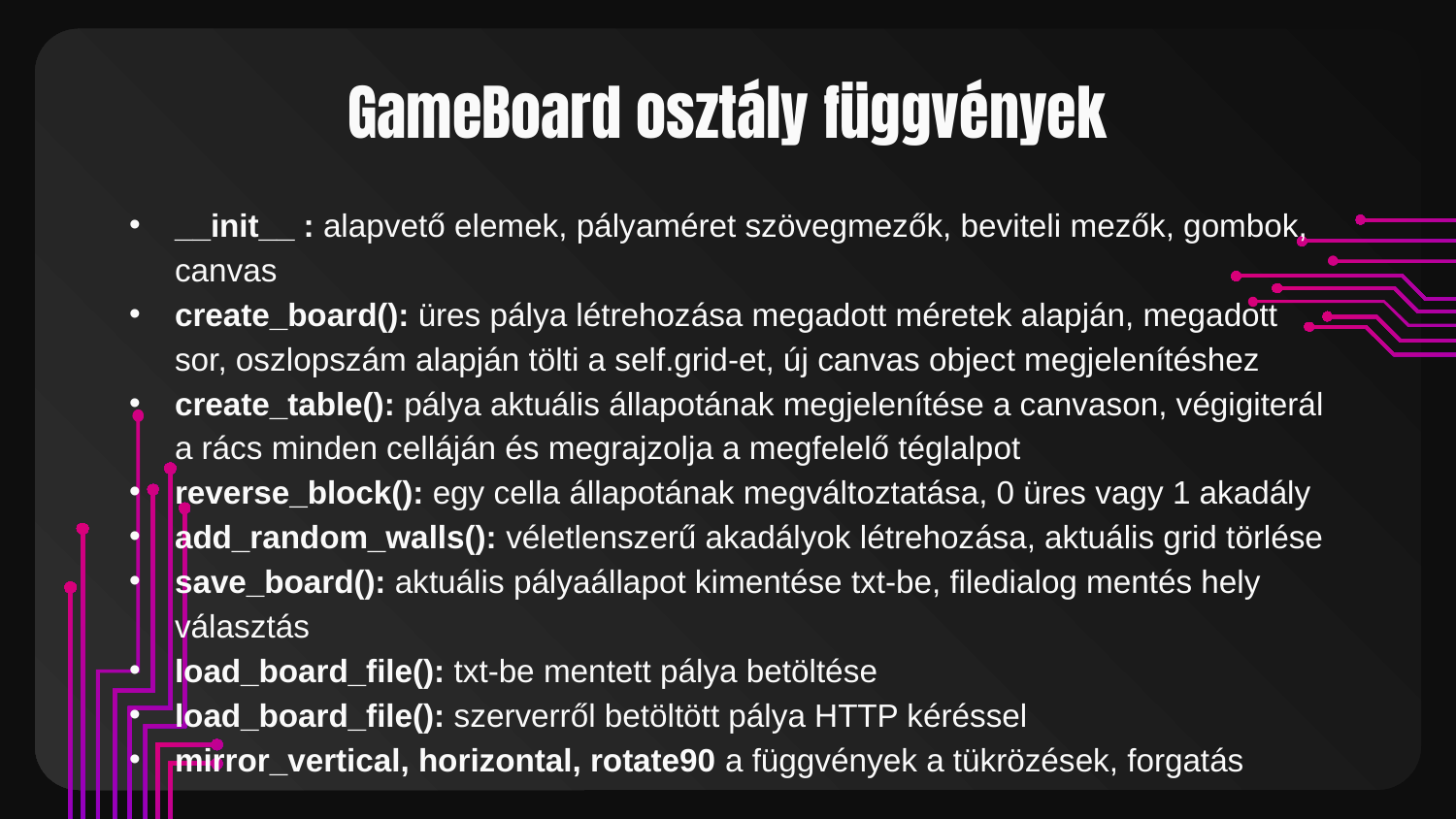

# GameBoard osztály függvények
__init__ : alapvető elemek, pályaméret szövegmezők, beviteli mezők, gombok, canvas
create_board(): üres pálya létrehozása megadott méretek alapján, megadott sor, oszlopszám alapján tölti a self.grid-et, új canvas object megjelenítéshez
create_table(): pálya aktuális állapotának megjelenítése a canvason, végigiterál a rács minden celláján és megrajzolja a megfelelő téglalpot
reverse_block(): egy cella állapotának megváltoztatása, 0 üres vagy 1 akadály
add_random_walls(): véletlenszerű akadályok létrehozása, aktuális grid törlése
save_board(): aktuális pályaállapot kimentése txt-be, filedialog mentés hely választás
load_board_file(): txt-be mentett pálya betöltése
load_board_file(): szerverről betöltött pálya HTTP kéréssel
mirror_vertical, horizontal, rotate90 a függvények a tükrözések, forgatás